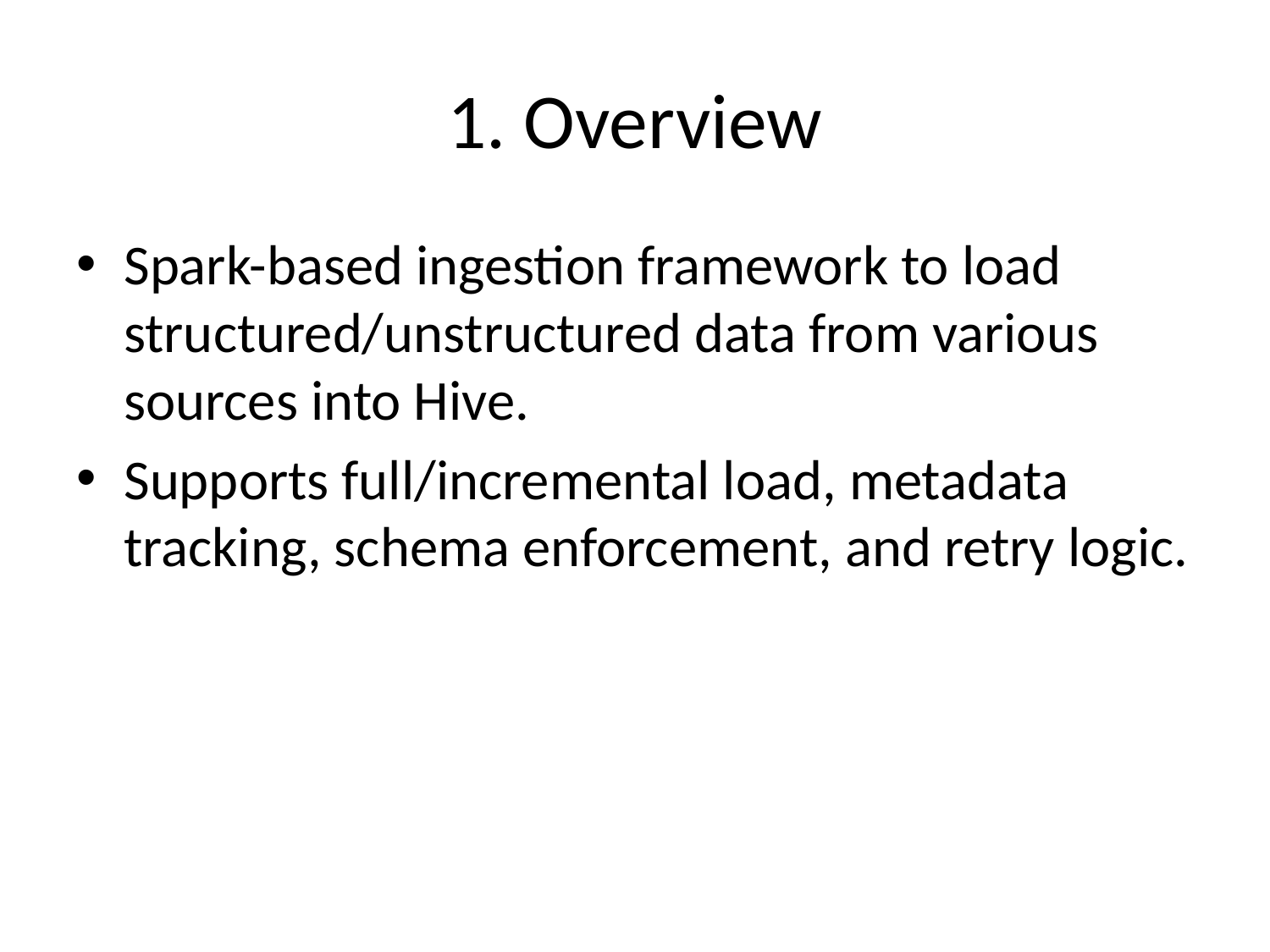

# 1. Overview
Spark-based ingestion framework to load structured/unstructured data from various sources into Hive.
Supports full/incremental load, metadata tracking, schema enforcement, and retry logic.